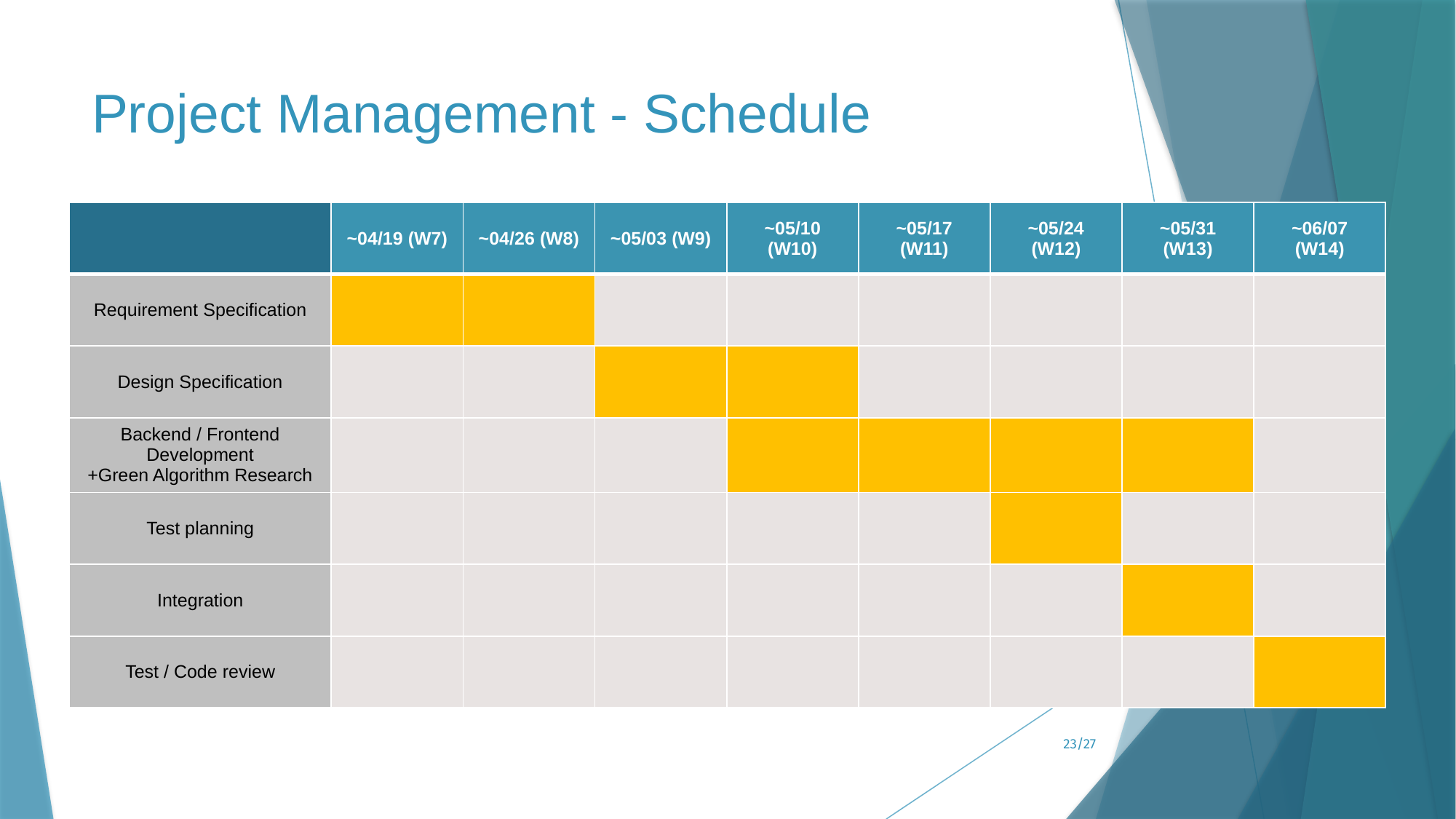

# Project Management - Schedule
|  | ~04/19 (W7) | ~04/26 (W8) | ~05/03 (W9) | ~05/10 (W10) | ~05/17 (W11) | ~05/24 (W12) | ~05/31 (W13) | ~06/07 (W14) |
| --- | --- | --- | --- | --- | --- | --- | --- | --- |
| Requirement Specification |  |  |  |  |  |  |  |  |
| Design Specification |  |  |  |  |  |  |  |  |
| Backend / Frontend Development +Green Algorithm Research |  |  |  |  |  |  |  |  |
| Test planning |  |  |  |  |  |  |  |  |
| Integration |  |  |  |  |  |  |  |  |
| Test / Code review |  |  |  |  |  |  |  |  |
23/27